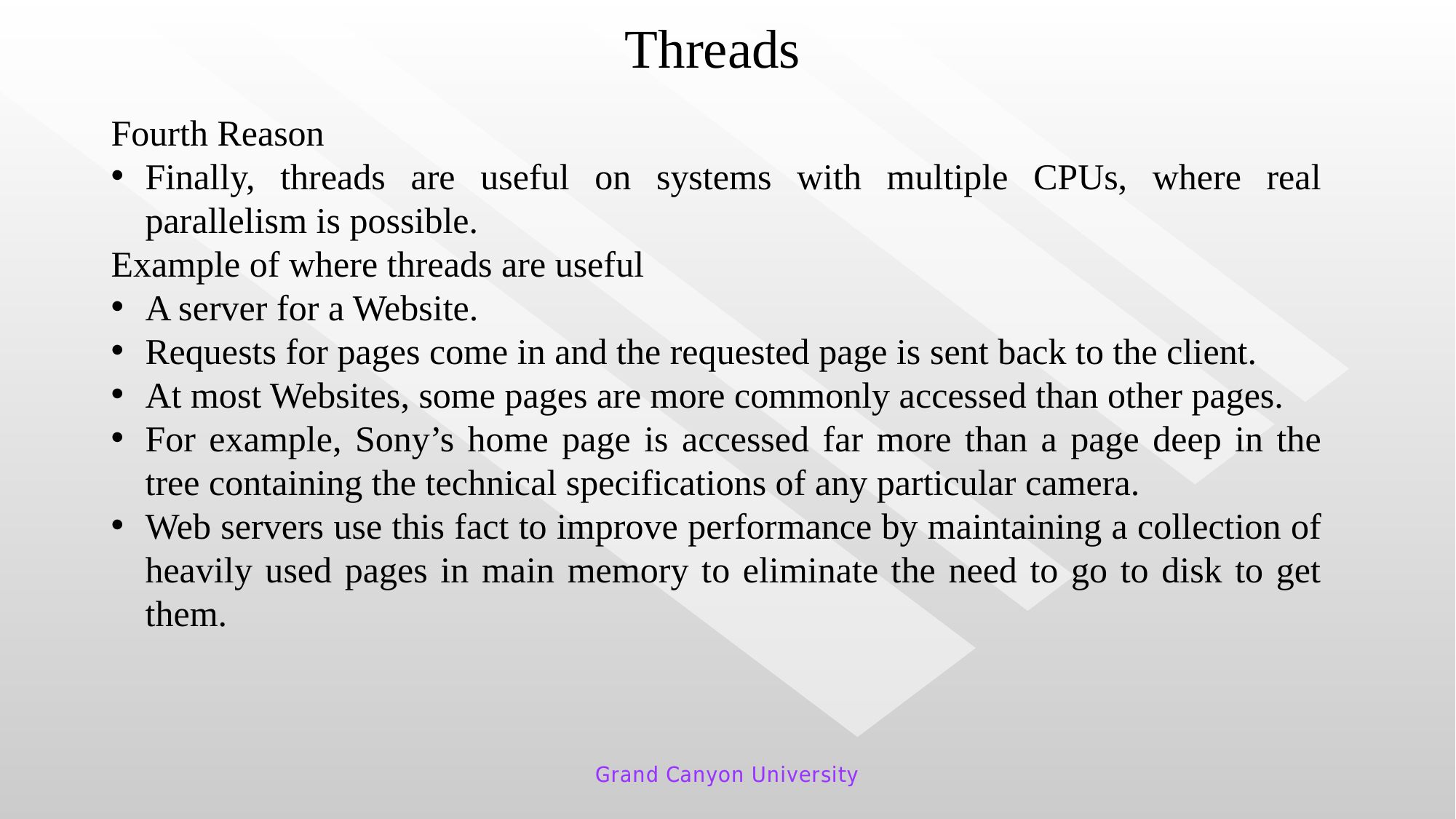

# Threads
Fourth Reason
Finally, threads are useful on systems with multiple CPUs, where real parallelism is possible.
Example of where threads are useful
A server for a Website.
Requests for pages come in and the requested page is sent back to the client.
At most Websites, some pages are more commonly accessed than other pages.
For example, Sony’s home page is accessed far more than a page deep in the tree containing the technical specifications of any particular camera.
Web servers use this fact to improve performance by maintaining a collection of heavily used pages in main memory to eliminate the need to go to disk to get them.
Grand Canyon University